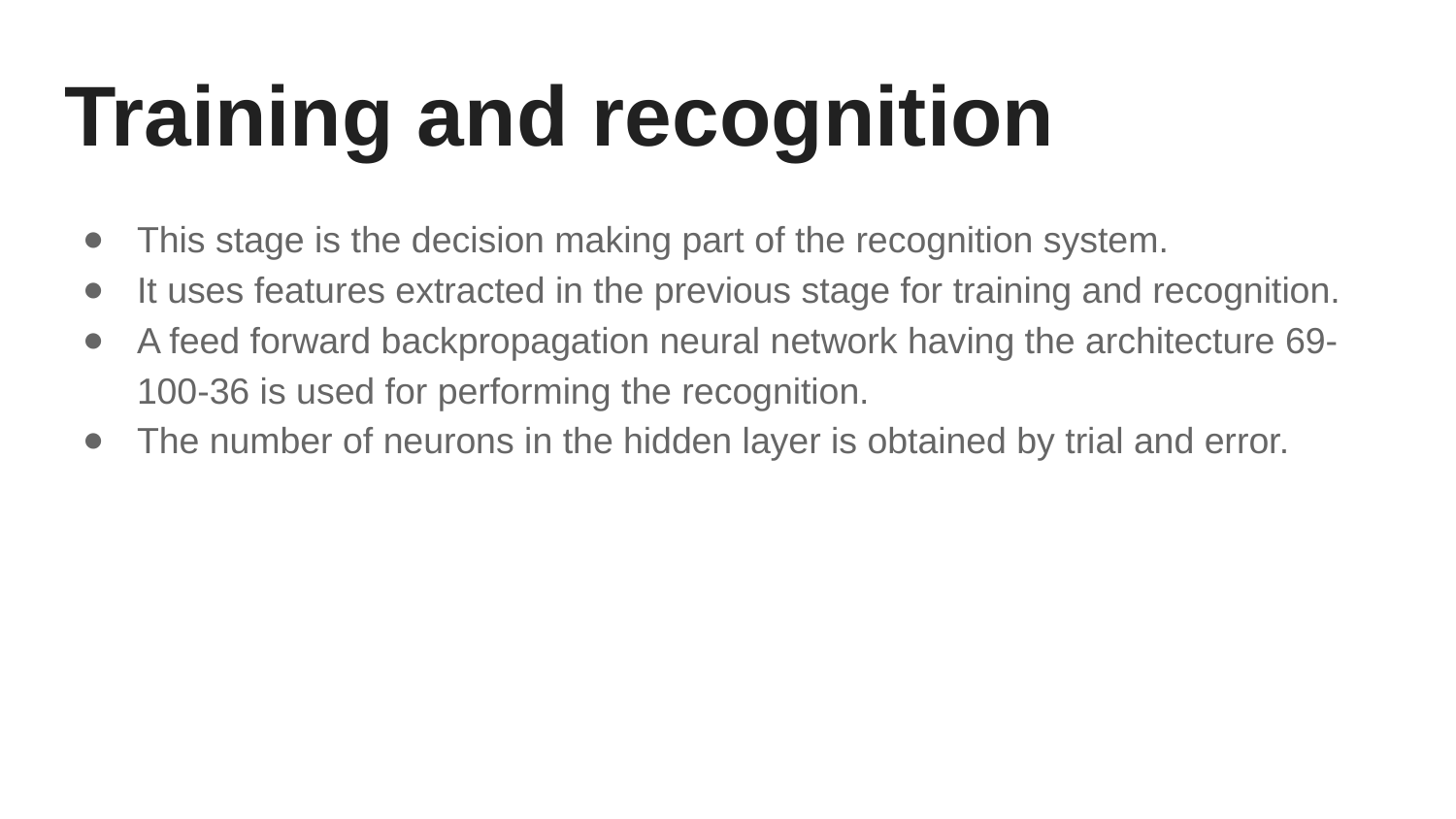

# Training and recognition
This stage is the decision making part of the recognition system.
It uses features extracted in the previous stage for training and recognition.
A feed forward backpropagation neural network having the architecture 69-100-36 is used for performing the recognition.
The number of neurons in the hidden layer is obtained by trial and error.